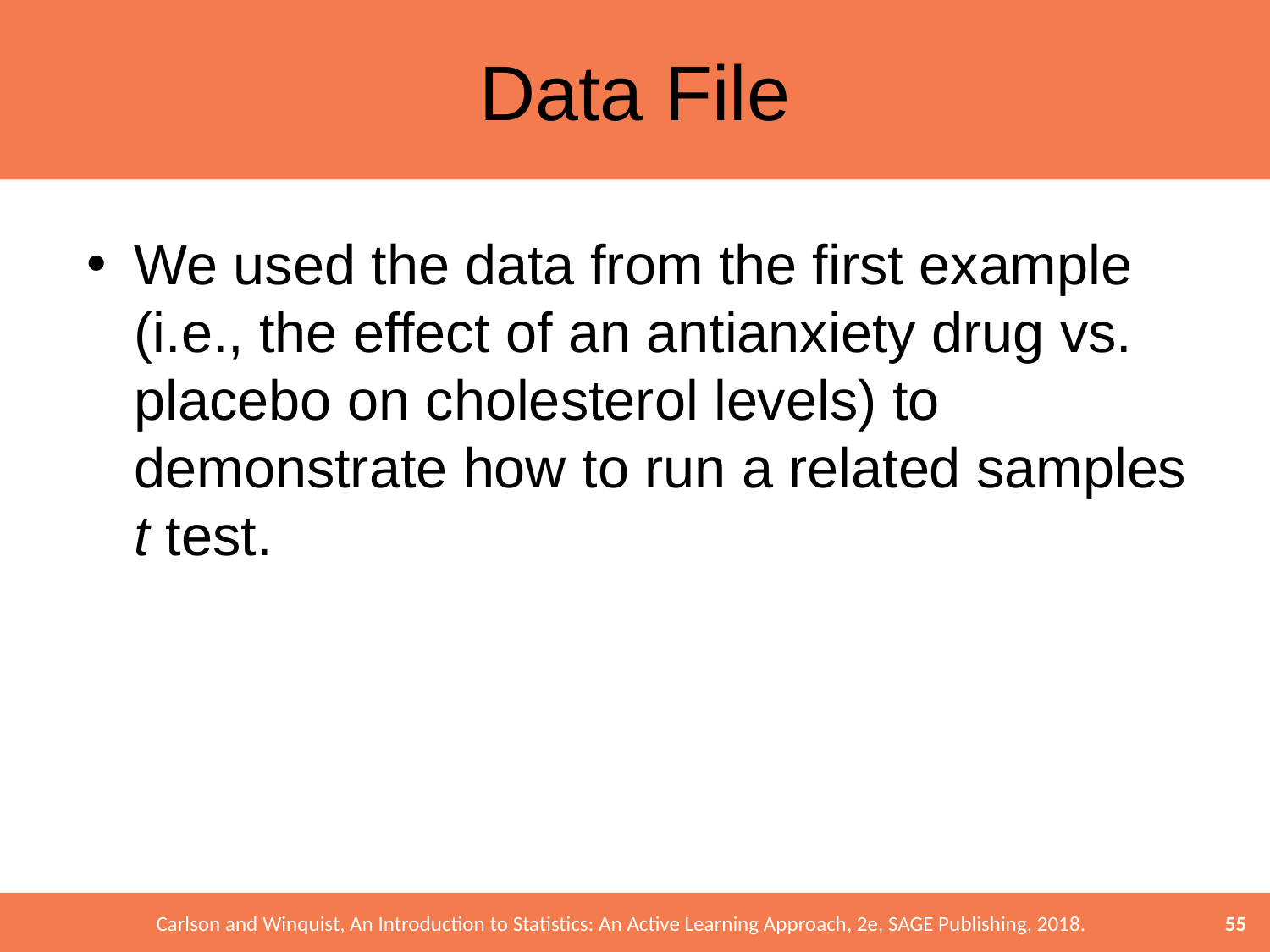

# Data File
We used the data from the first example (i.e., the effect of an antianxiety drug vs. placebo on cholesterol levels) to demonstrate how to run a related samples t test.
55
Carlson and Winquist, An Introduction to Statistics: An Active Learning Approach, 2e, SAGE Publishing, 2018.